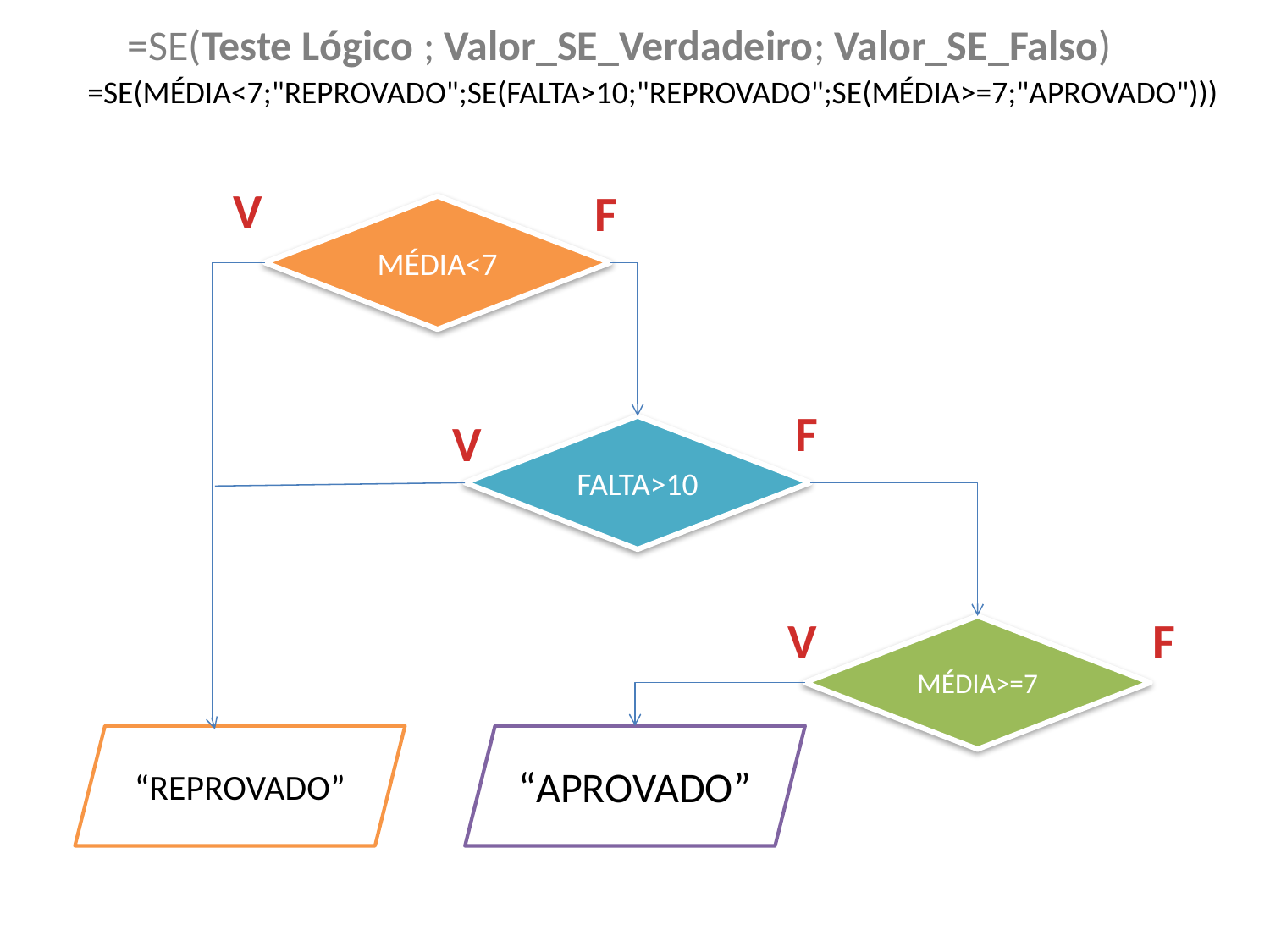

=SE(Teste Lógico ; Valor_SE_Verdadeiro; Valor_SE_Falso)
=SE(MÉDIA<7;"REPROVADO";SE(FALTA>10;"REPROVADO";SE(MÉDIA>=7;"APROVADO")))
V
F
MÉDIA<7
F
V
FALTA>10
V
F
MÉDIA>=7
“REPROVADO”
“APROVADO”